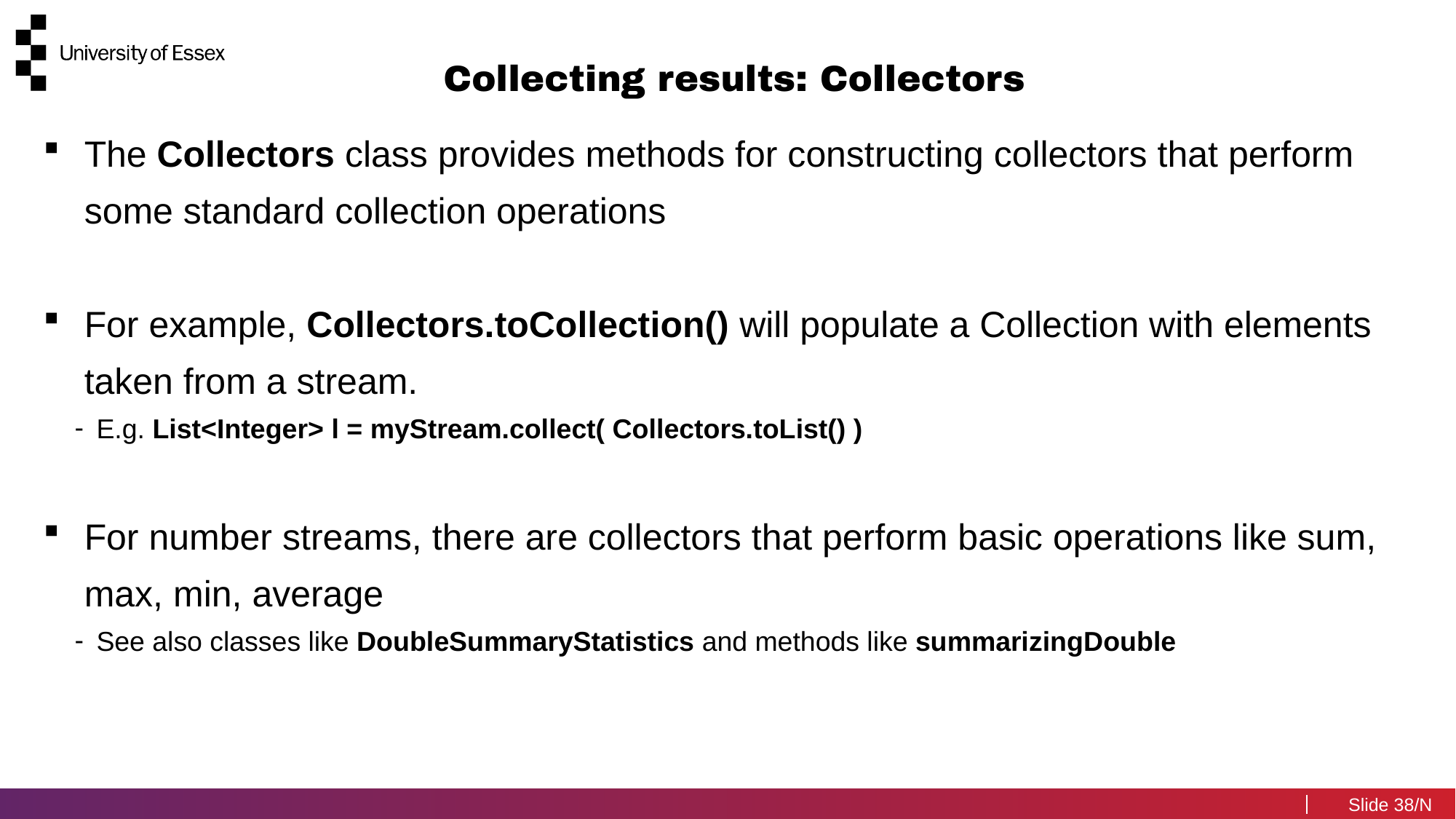

Collecting results: Collectors
The Collectors class provides methods for constructing collectors that perform some standard collection operations

For example, Collectors.toCollection() will populate a Collection with elements taken from a stream.
E.g. List<Integer> l = myStream.collect( Collectors.toList() )

For number streams, there are collectors that perform basic operations like sum, max, min, average
See also classes like DoubleSummaryStatistics and methods like summarizingDouble
38/N